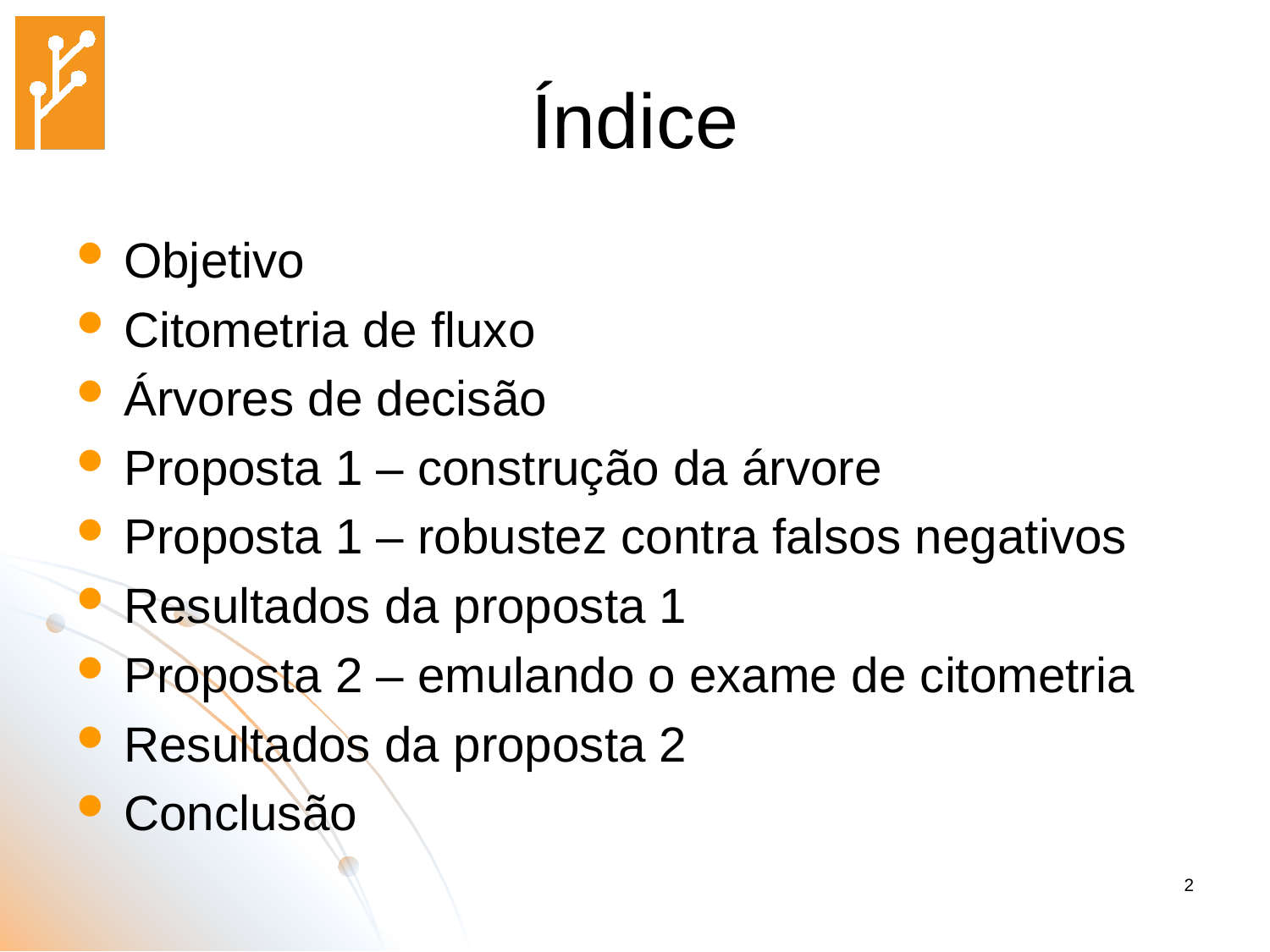

# Índice
Objetivo
Citometria de fluxo
Árvores de decisão
Proposta 1 – construção da árvore
Proposta 1 – robustez contra falsos negativos
Resultados da proposta 1
Proposta 2 – emulando o exame de citometria
Resultados da proposta 2
Conclusão

2